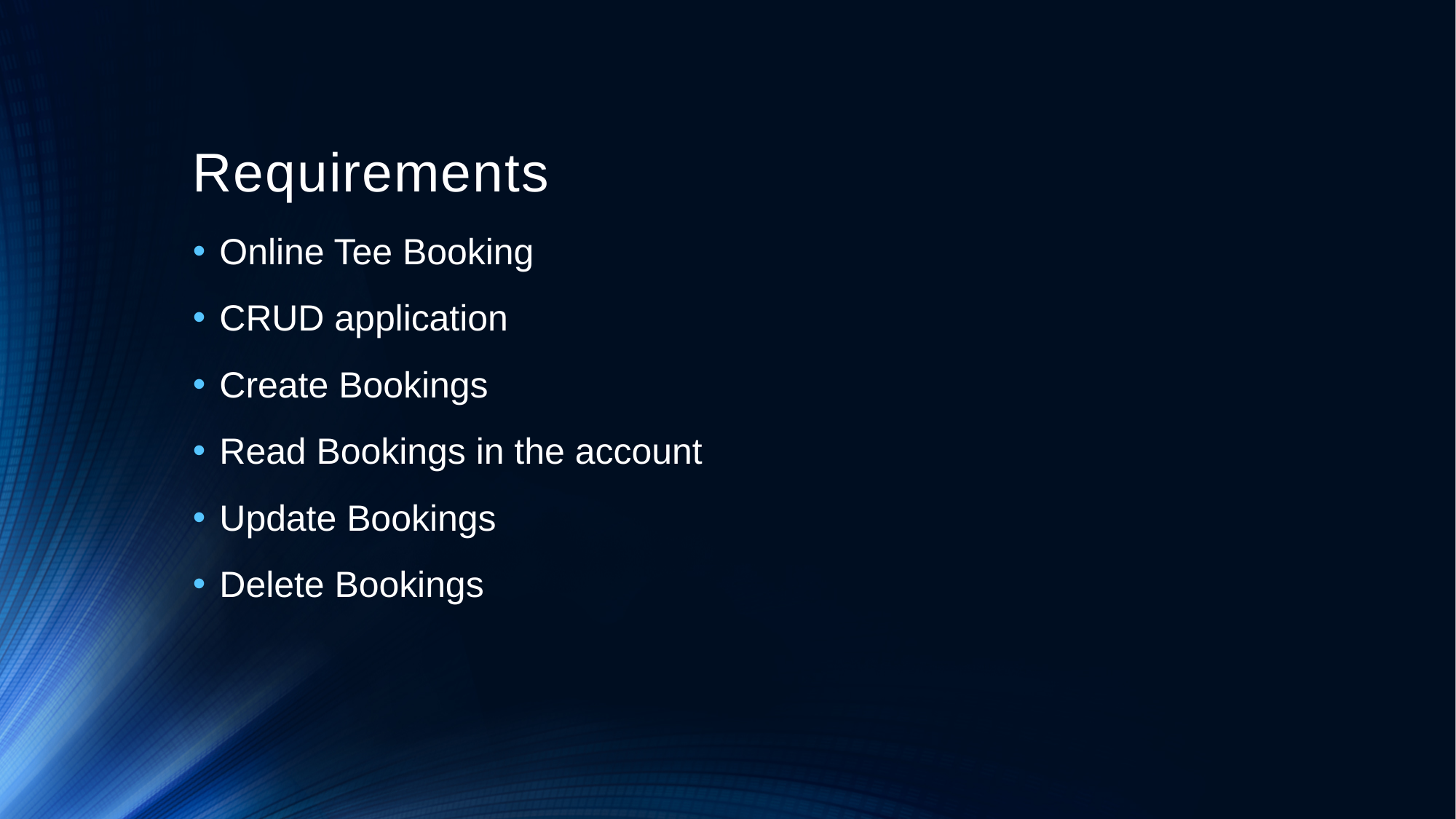

# Requirements
Online Tee Booking
CRUD application
Create Bookings
Read Bookings in the account
Update Bookings
Delete Bookings